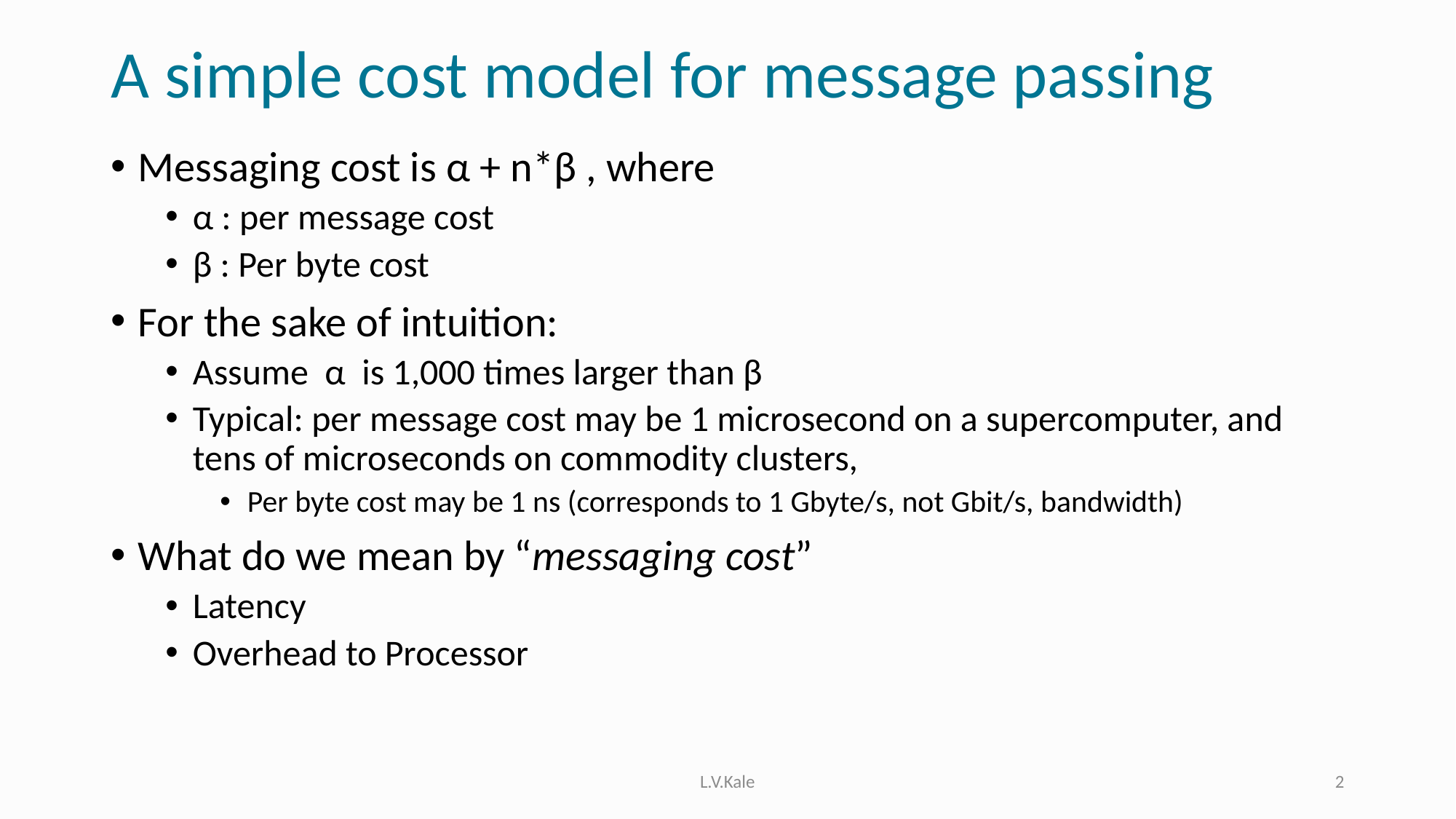

# A simple cost model for message passing
Messaging cost is α + n*β , where
α : per message cost
β : Per byte cost
For the sake of intuition:
Assume  α  is 1,000 times larger than β
Typical: per message cost may be 1 microsecond on a supercomputer, and tens of microseconds on commodity clusters,
Per byte cost may be 1 ns (corresponds to 1 Gbyte/s, not Gbit/s, bandwidth)
What do we mean by “messaging cost”
Latency
Overhead to Processor

L.V.Kale
2